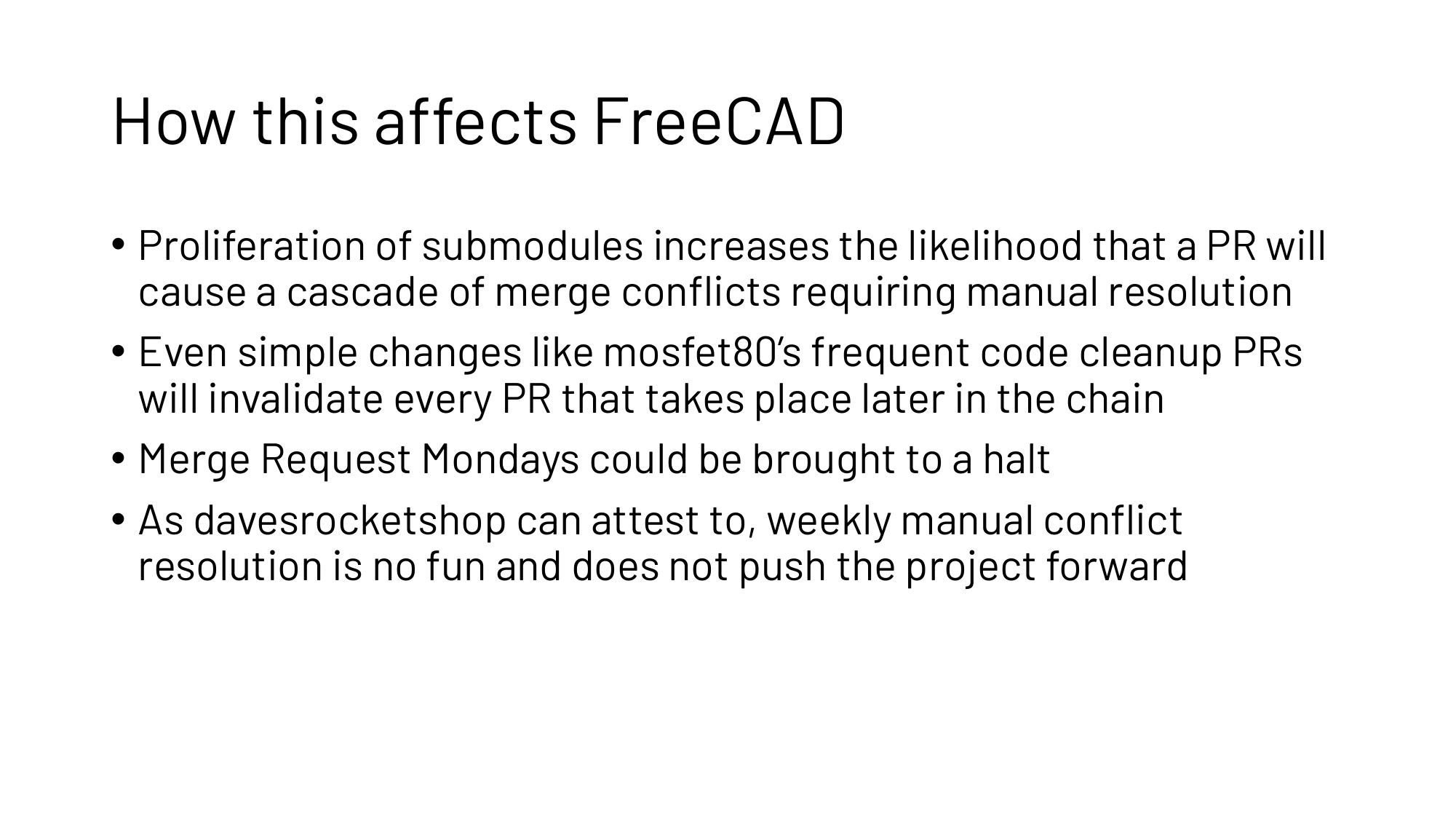

# How this affects FreeCAD
Proliferation of submodules increases the likelihood that a PR will cause a cascade of merge conflicts requiring manual resolution
Even simple changes like mosfet80’s frequent code cleanup PRs will invalidate every PR that takes place later in the chain
Merge Request Mondays could be brought to a halt
As davesrocketshop can attest to, weekly manual conflict resolution is no fun and does not push the project forward